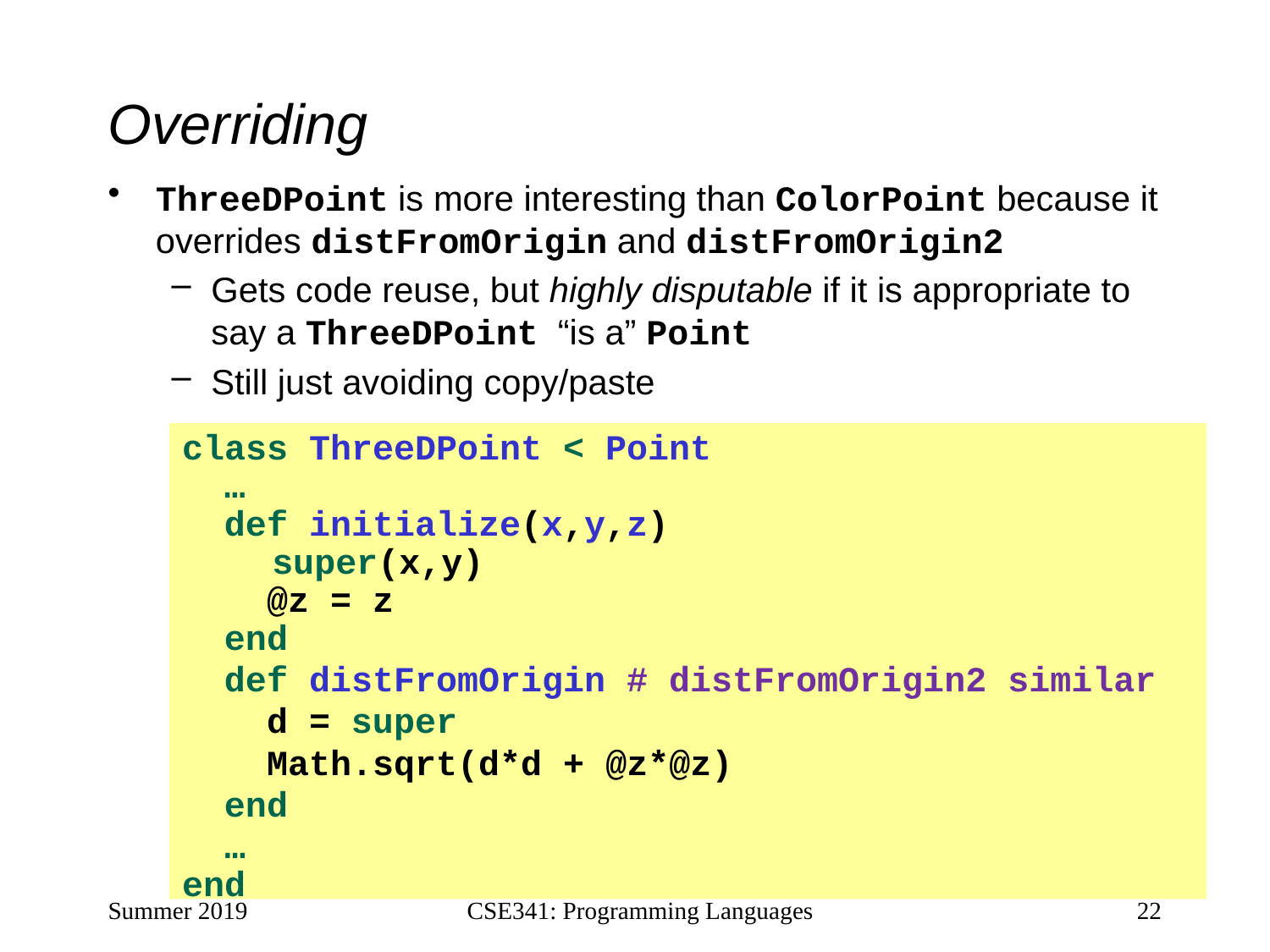

# Overriding
ThreeDPoint is more interesting than ColorPoint because it overrides distFromOrigin and distFromOrigin2
Gets code reuse, but highly disputable if it is appropriate to say a ThreeDPoint  “is a” Point
Still just avoiding copy/paste
class ThreeDPoint < Point
  …
  def initialize(x,y,z)
  super(x,y)
    @z = z
  end
  def distFromOrigin # distFromOrigin2 similar
    d = super
    Math.sqrt(d*d + @z*@z)
  end
  …
end
Summer 2019
CSE341: Programming Languages
22